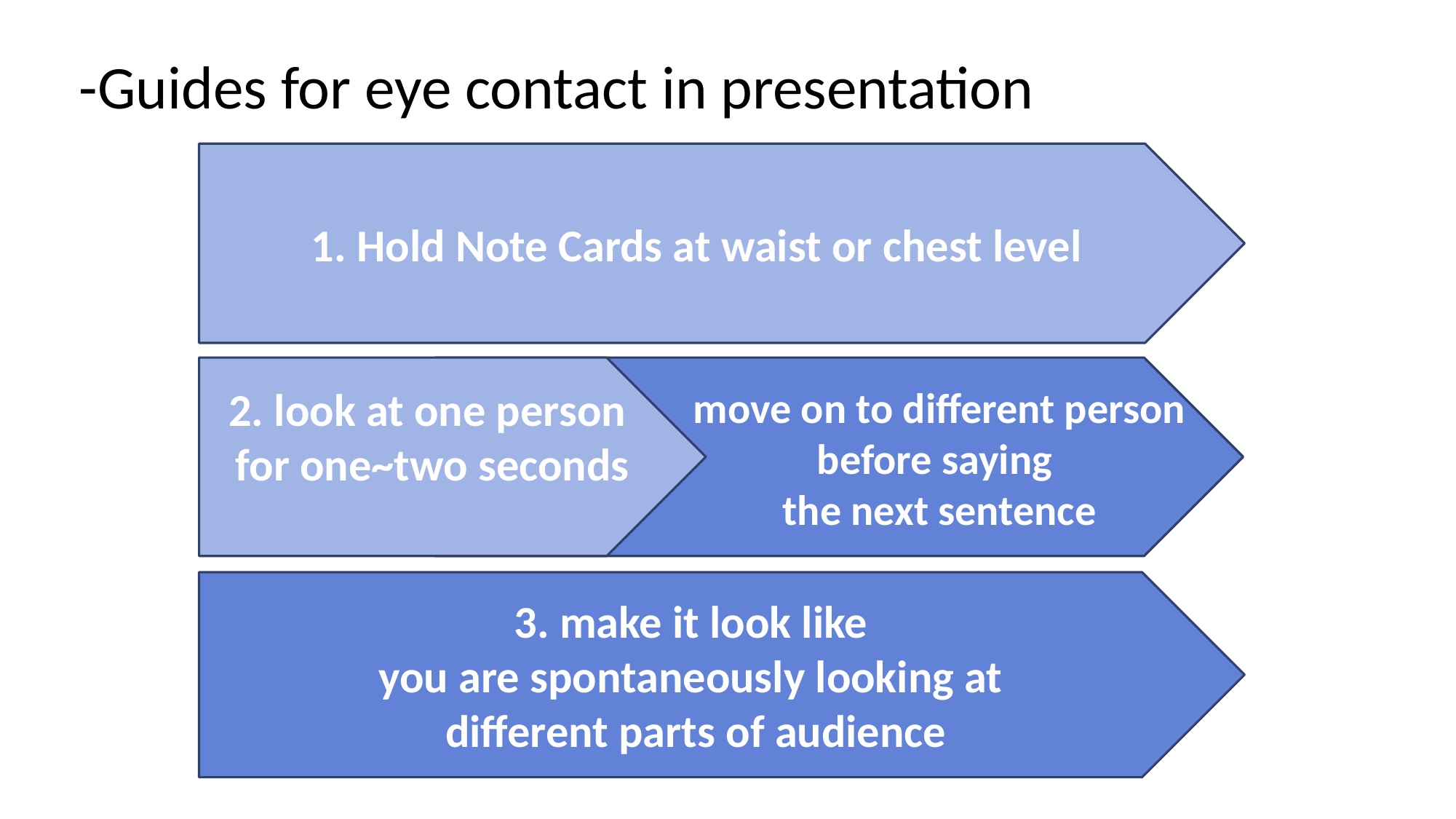

-Guides for eye contact in presentation
1. Hold Note Cards at waist or chest level
2. look at one person
 for one~two seconds

move on to different person
before saying
the next sentence
3. make it look like
you are spontaneously looking at
different parts of audience